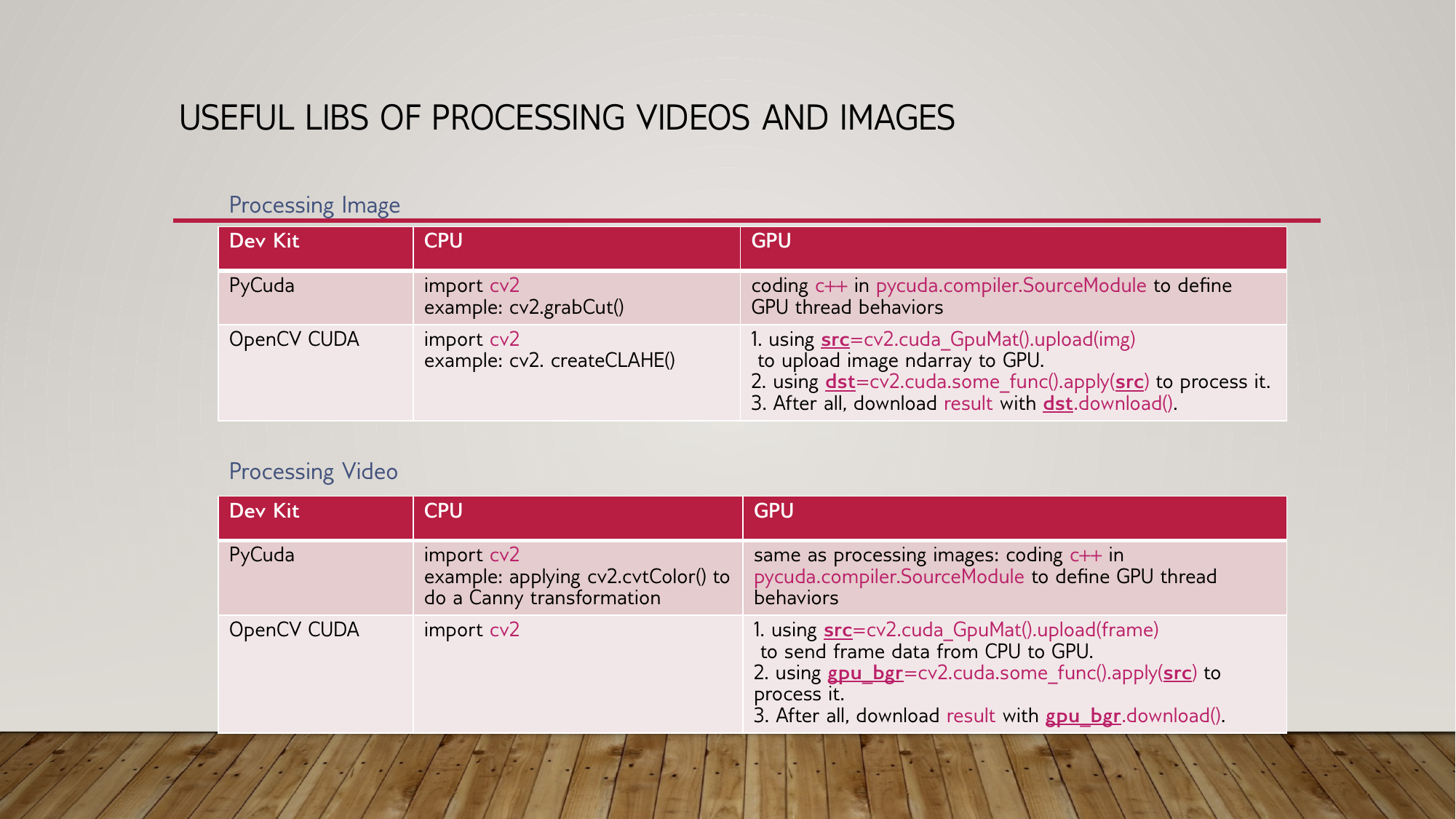

Useful Libs of processing Videos and Images
# Processing Image
| Dev Kit | CPU | GPU |
| --- | --- | --- |
| PyCuda | import cv2 example: cv2.grabCut() | coding c++ in pycuda.compiler.SourceModule to define GPU thread behaviors |
| OpenCV CUDA | import cv2 example: cv2. createCLAHE() | 1. using src=cv2.cuda\_GpuMat().upload(img) to upload image ndarray to GPU. 2. using dst=cv2.cuda.some\_func().apply(src) to process it. 3. After all, download result with dst.download(). |
Processing Video
| Dev Kit | CPU | GPU |
| --- | --- | --- |
| PyCuda | import cv2 example: applying cv2.cvtColor() to do a Canny transformation | same as processing images: coding c++ in pycuda.compiler.SourceModule to define GPU thread behaviors |
| OpenCV CUDA | import cv2 | 1. using src=cv2.cuda\_GpuMat().upload(frame) to send frame data from CPU to GPU. 2. using gpu\_bgr=cv2.cuda.some\_func().apply(src) to process it. 3. After all, download result with gpu\_bgr.download(). |